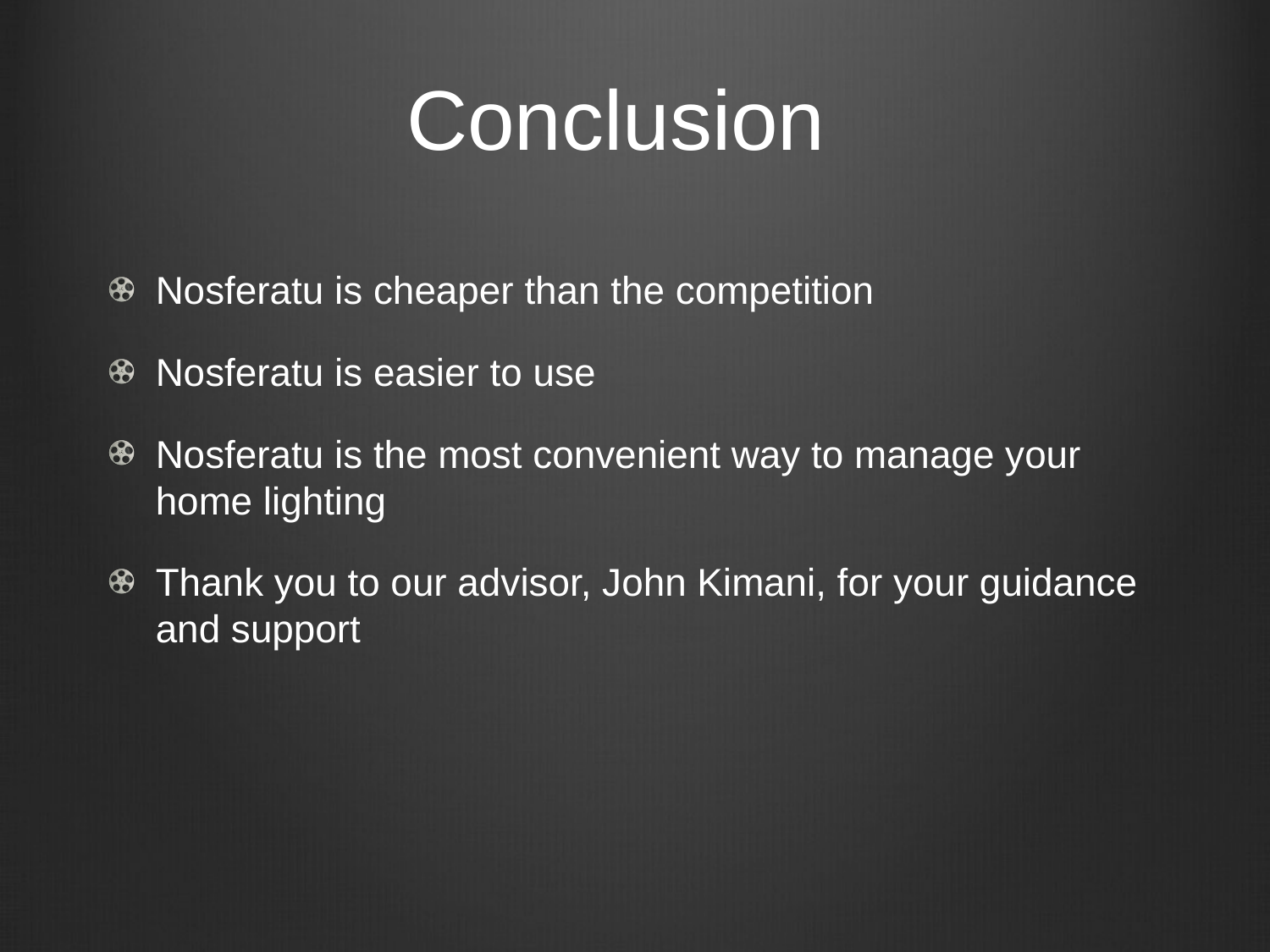

# Conclusion
Nosferatu is cheaper than the competition
Nosferatu is easier to use
Nosferatu is the most convenient way to manage your home lighting
Thank you to our advisor, John Kimani, for your guidance and support